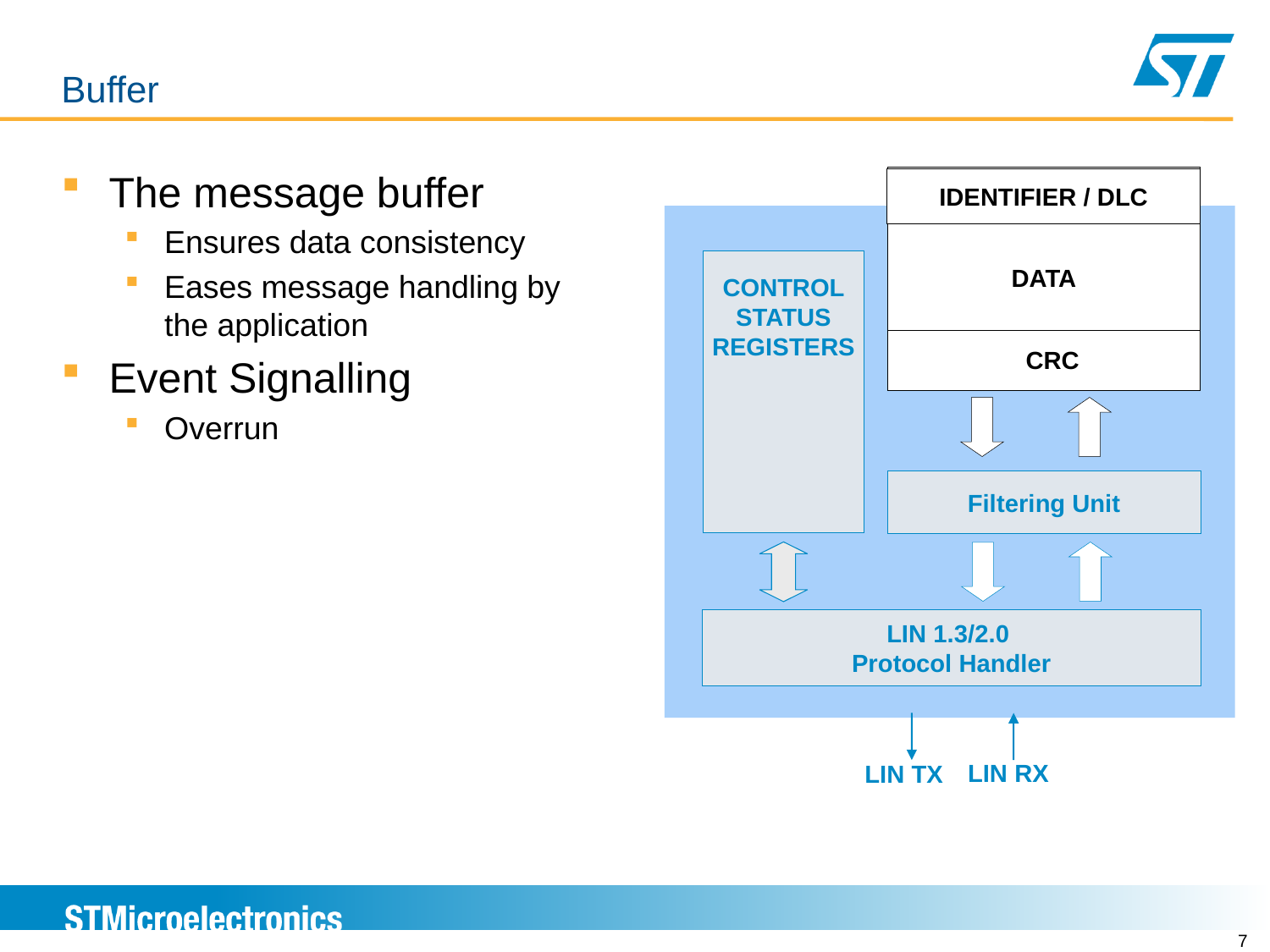

# LINFLEX Overview Buffer
The message buffer
Ensures data consistency
Eases message handling by the application
Event Signalling
Overrun

IDENTIFIER / DLC

DATA
CONTROL
STATUS
REGISTERS
CRC

Filtering Unit

LIN 1.3/2.0
Protocol Handler

LIN RX
LIN TX
7